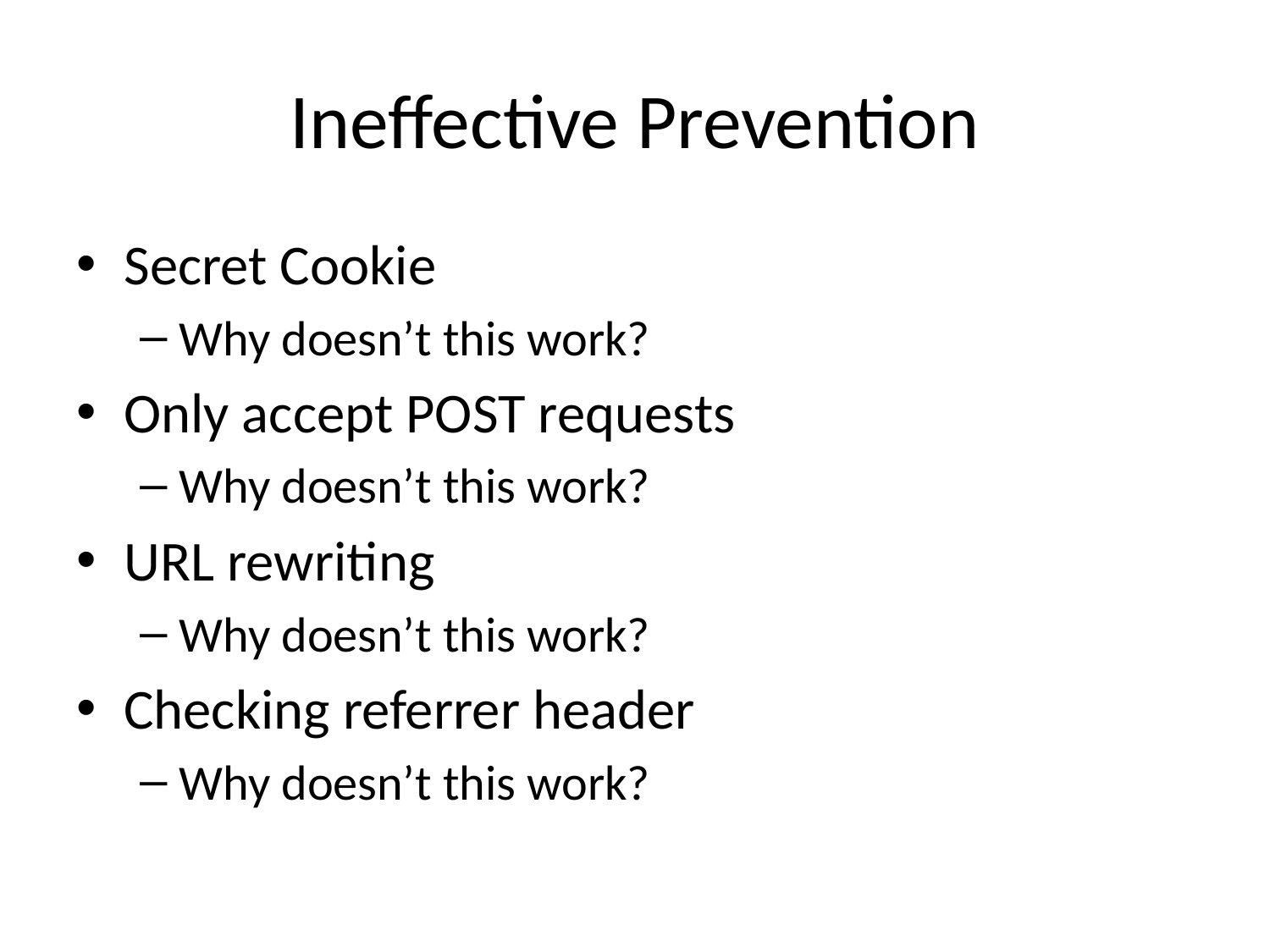

# Ineffective Prevention
Secret Cookie
Why doesn’t this work?
Only accept POST requests
Why doesn’t this work?
URL rewriting
Why doesn’t this work?
Checking referrer header
Why doesn’t this work?